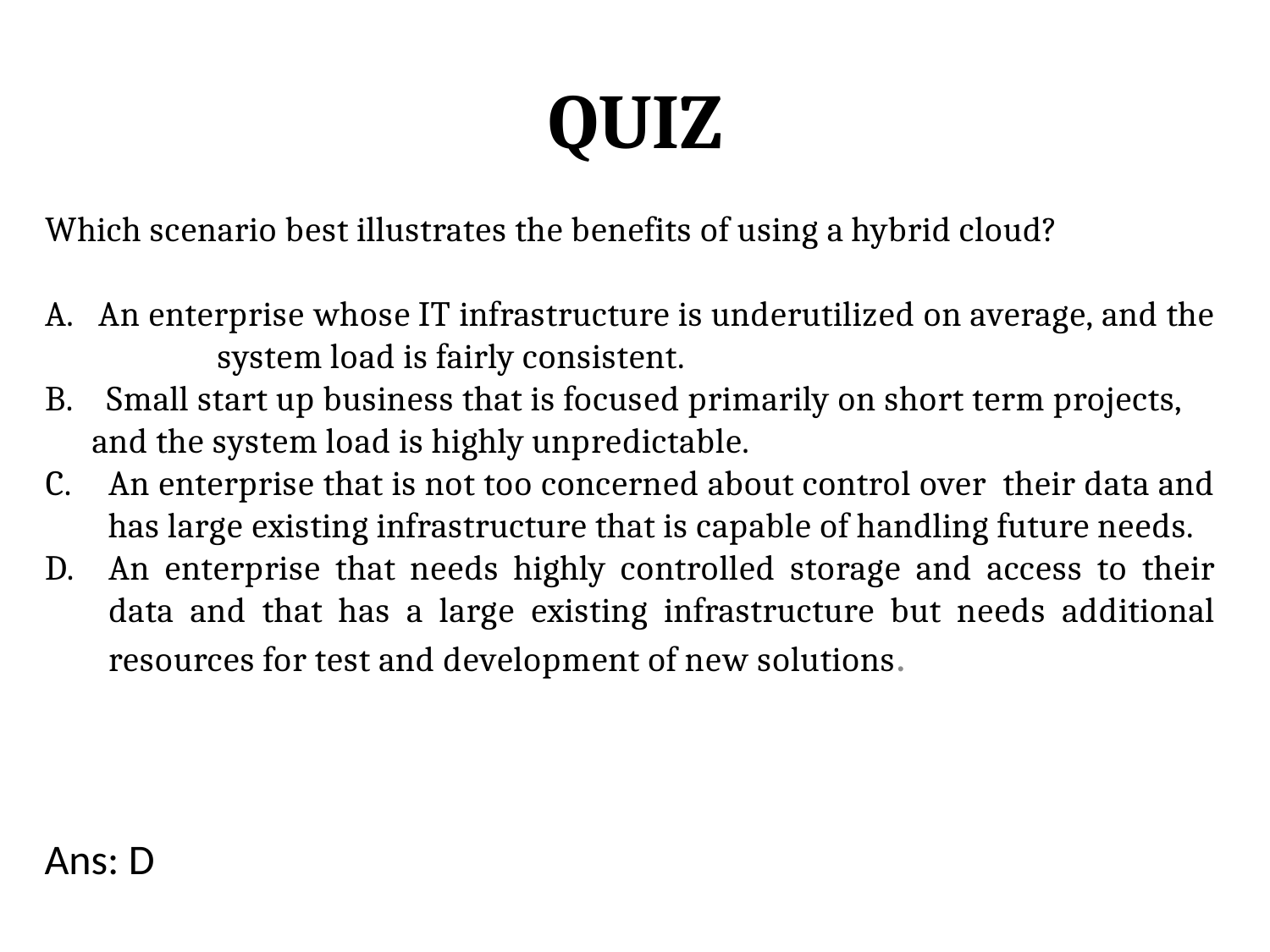

# QUIZ
Which scenario best illustrates the benefits of using a hybrid cloud?

A.   An enterprise whose IT infrastructure is underutilized on average, and the                       system load is fairly consistent.
B.    Small start up business that is focused primarily on short term projects,           and the system load is highly unpredictable.
An enterprise that is not too concerned about control over  their data and has large existing infrastructure that is capable of handling future needs.
An enterprise that needs highly controlled storage and access to their data and that has a large existing infrastructure but needs additional resources for test and development of new solutions.

Ans: D